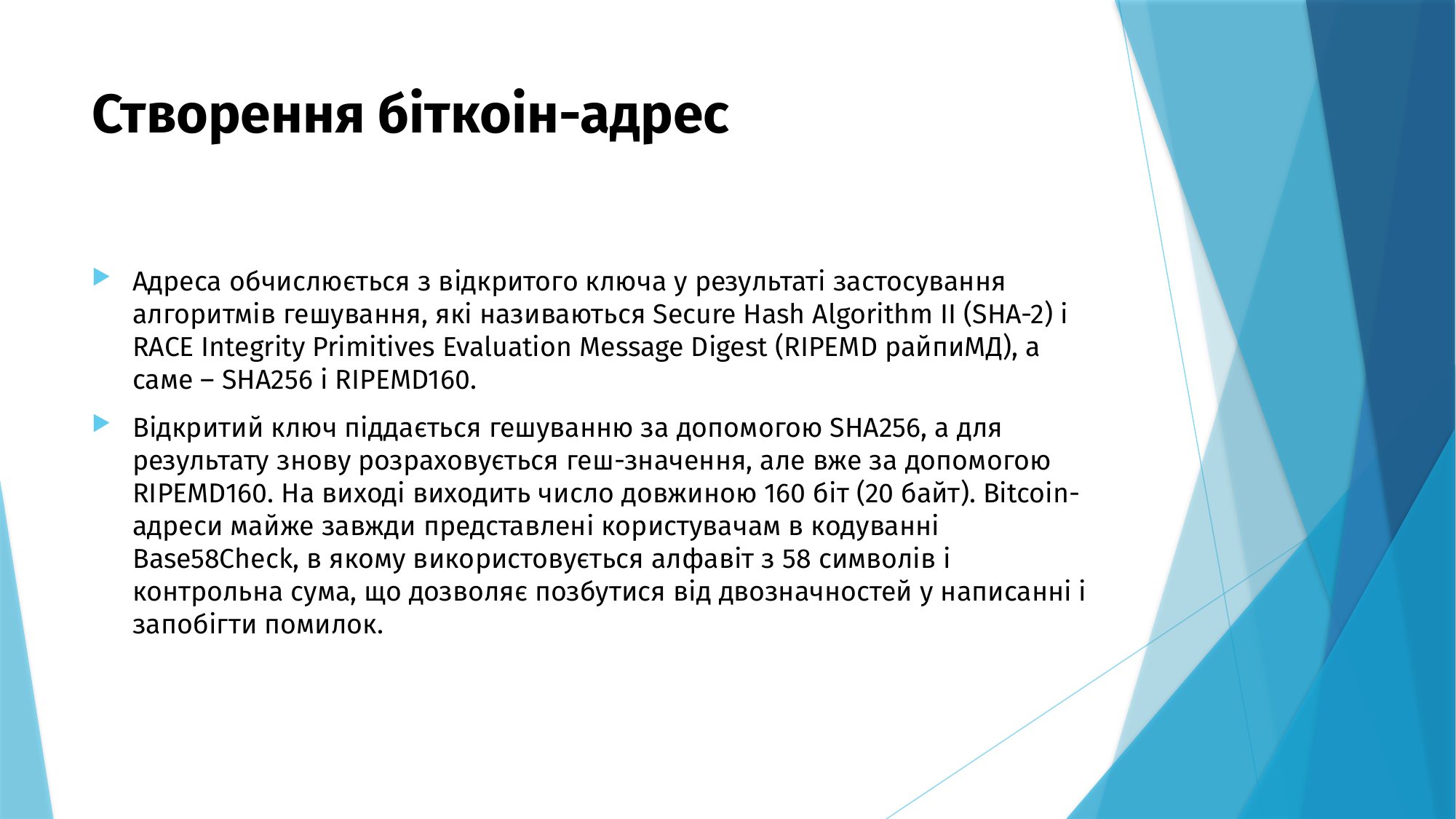

# Створення біткоін-адрес
Адреса обчислюється з відкритого ключа у результаті застосування алгоритмів гешування, які називаються Secure Hash Algorithm II (SHA-2) і RACE Integrity Primitives Evaluation Message Digest (RIPEMD райпиМД), а саме – SHA256 і RIPEMD160.
Відкритий ключ піддається гешуванню за допомогою SHA256, а для результату знову розраховується геш-значення, але вже за допомогою RIPEMD160. На виході виходить число довжиною 160 біт (20 байт). Bitcoin-адреси майже завжди представлені користувачам в кодуванні Base58Check, в якому використовується алфавіт з 58 символів і контрольна сума, що дозволяє позбутися від двозначностей у написанні і запобігти помилок.